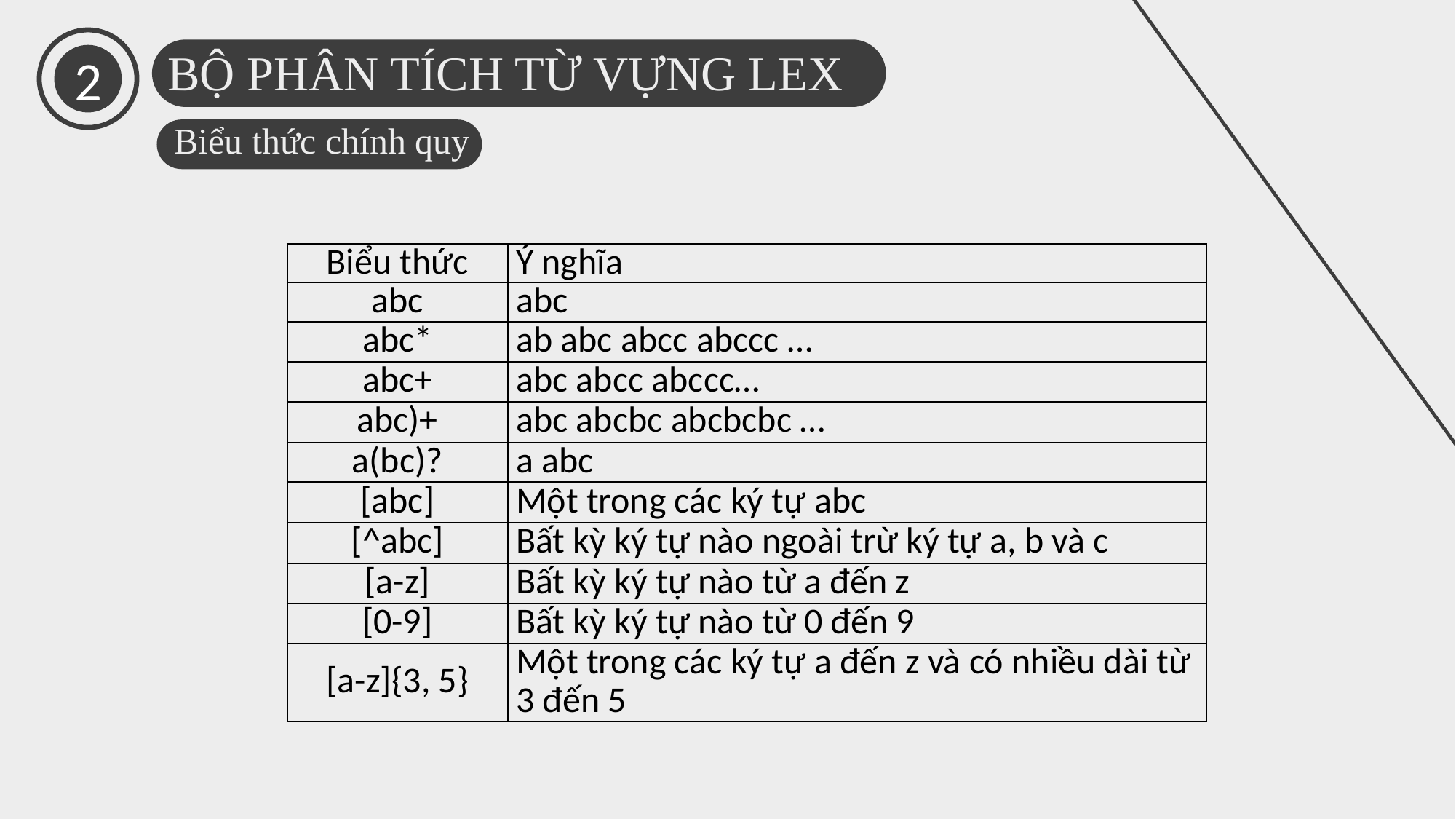

2
BỘ PHÂN TÍCH TỪ VỰNG LEX

Biểu thức chính quy

| Biểu thức | Ý nghĩa |
| --- | --- |
| abc | abc |
| abc\* | ab abc abcc abccc … |
| abc+ | abc abcc abccc… |
| abc)+ | abc abcbc abcbcbc … |
| a(bc)? | a abc |
| [abc] | Một trong các ký tự abc |
| [^abc] | Bất kỳ ký tự nào ngoài trừ ký tự a, b và c |
| [a-z] | Bất kỳ ký tự nào từ a đến z |
| [0-9] | Bất kỳ ký tự nào từ 0 đến 9 |
| [a-z]{3, 5} | Một trong các ký tự a đến z và có nhiều dài từ 3 đến 5 |